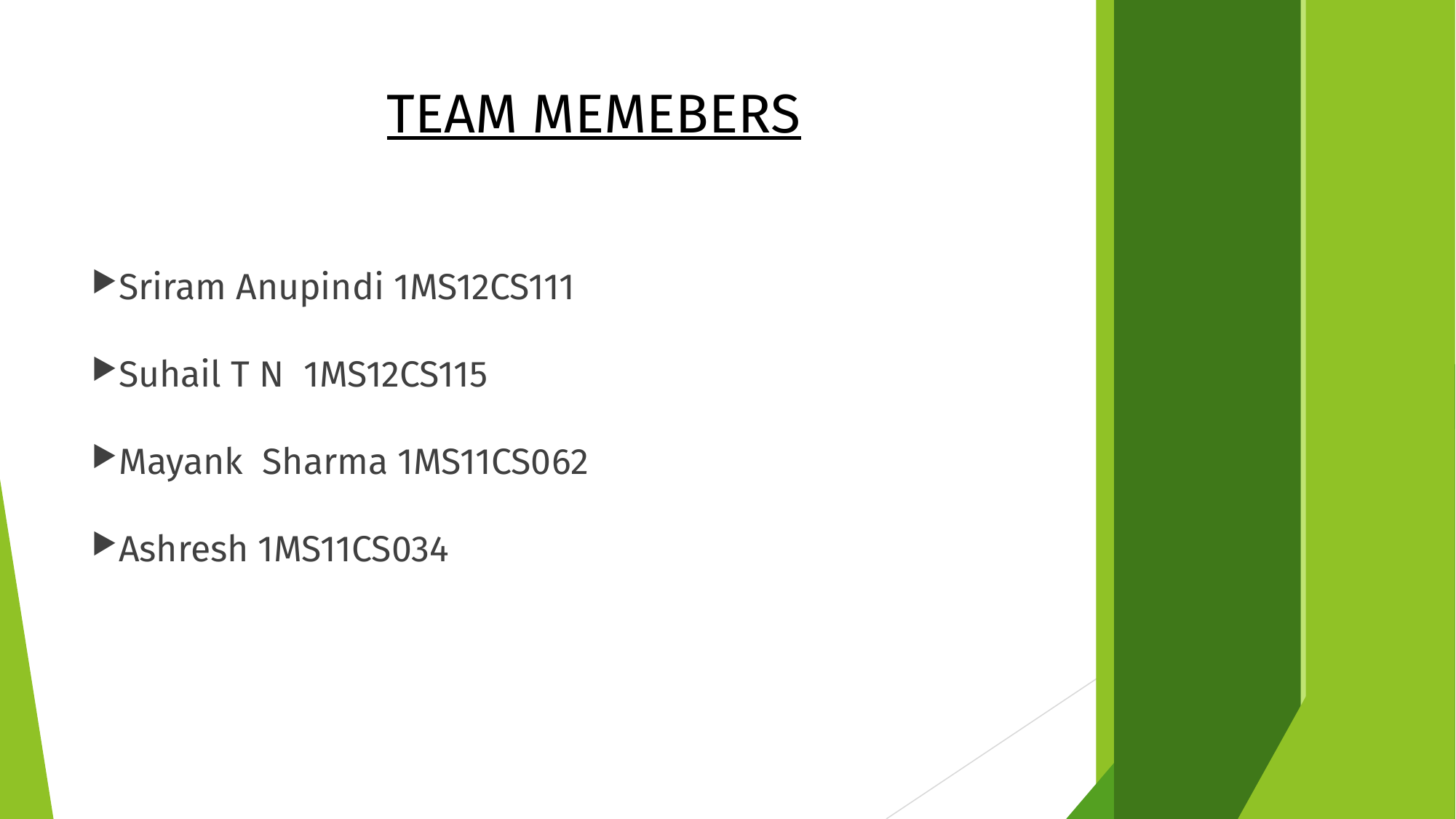

TEAM MEMEBERS
Sriram Anupindi 1MS12CS111

Suhail T N  1MS12CS115

Mayank  Sharma 1MS11CS062

Ashresh 1MS11CS034